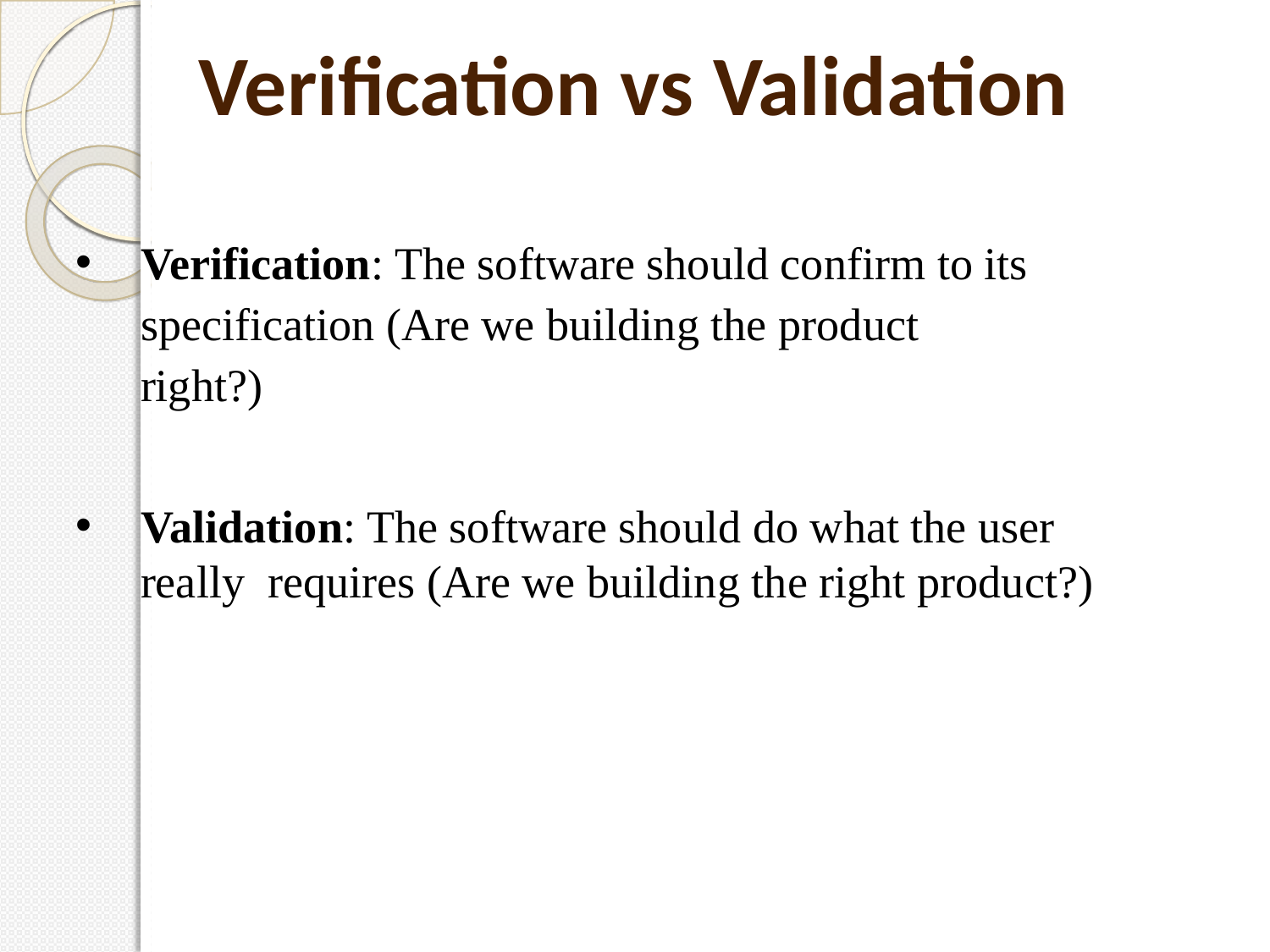

# Verification vs Validation
Verification:	The software should confirm to its  specification (Are we building the product right?)

Validation: The software should do what the user really  requires (Are we building the right product?)